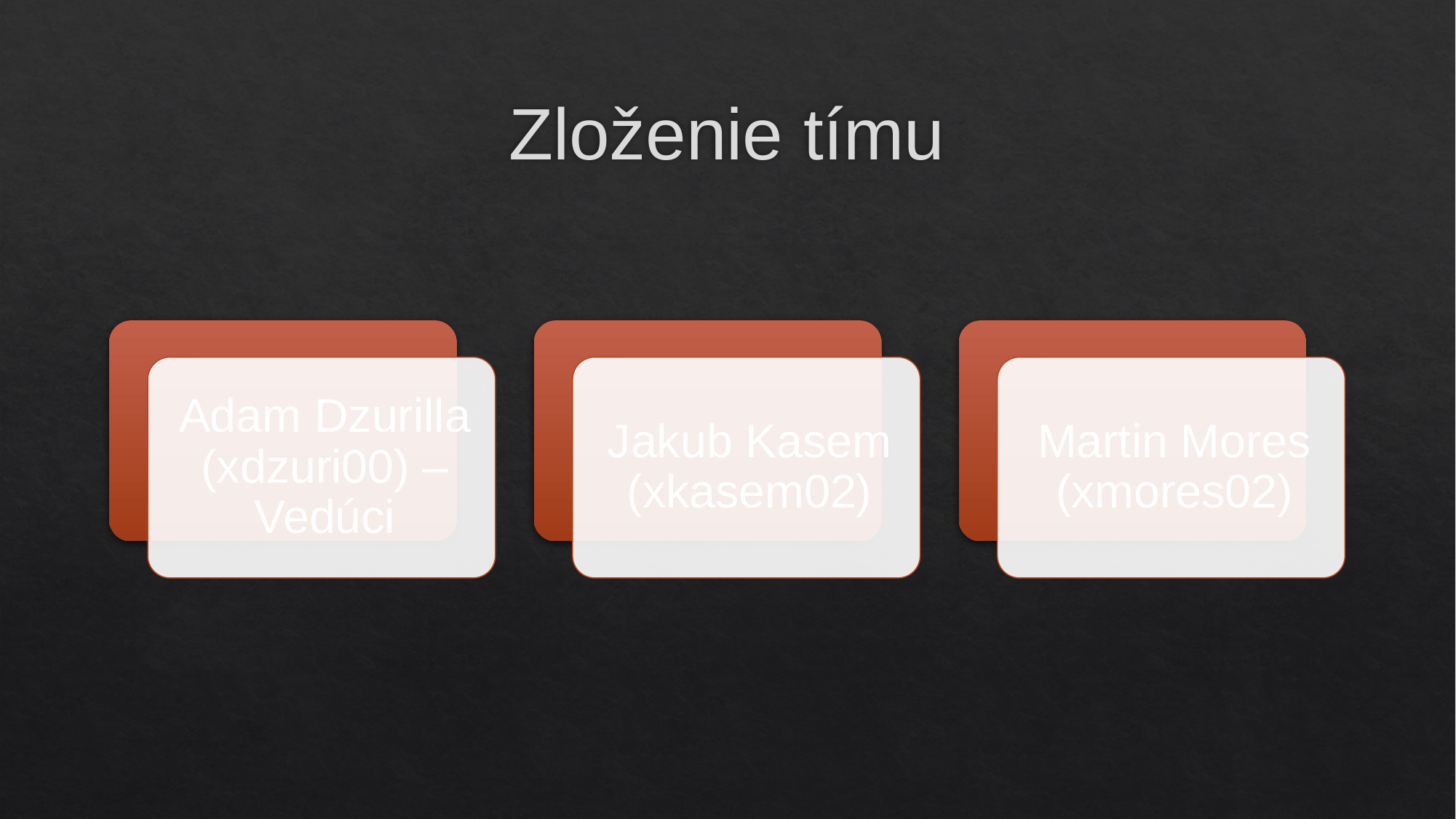

# Zloženie tímu
Adam Dzurilla (xdzuri00) – Vedúci
Jakub Kasem (xkasem02)
Martin Mores (xmores02)